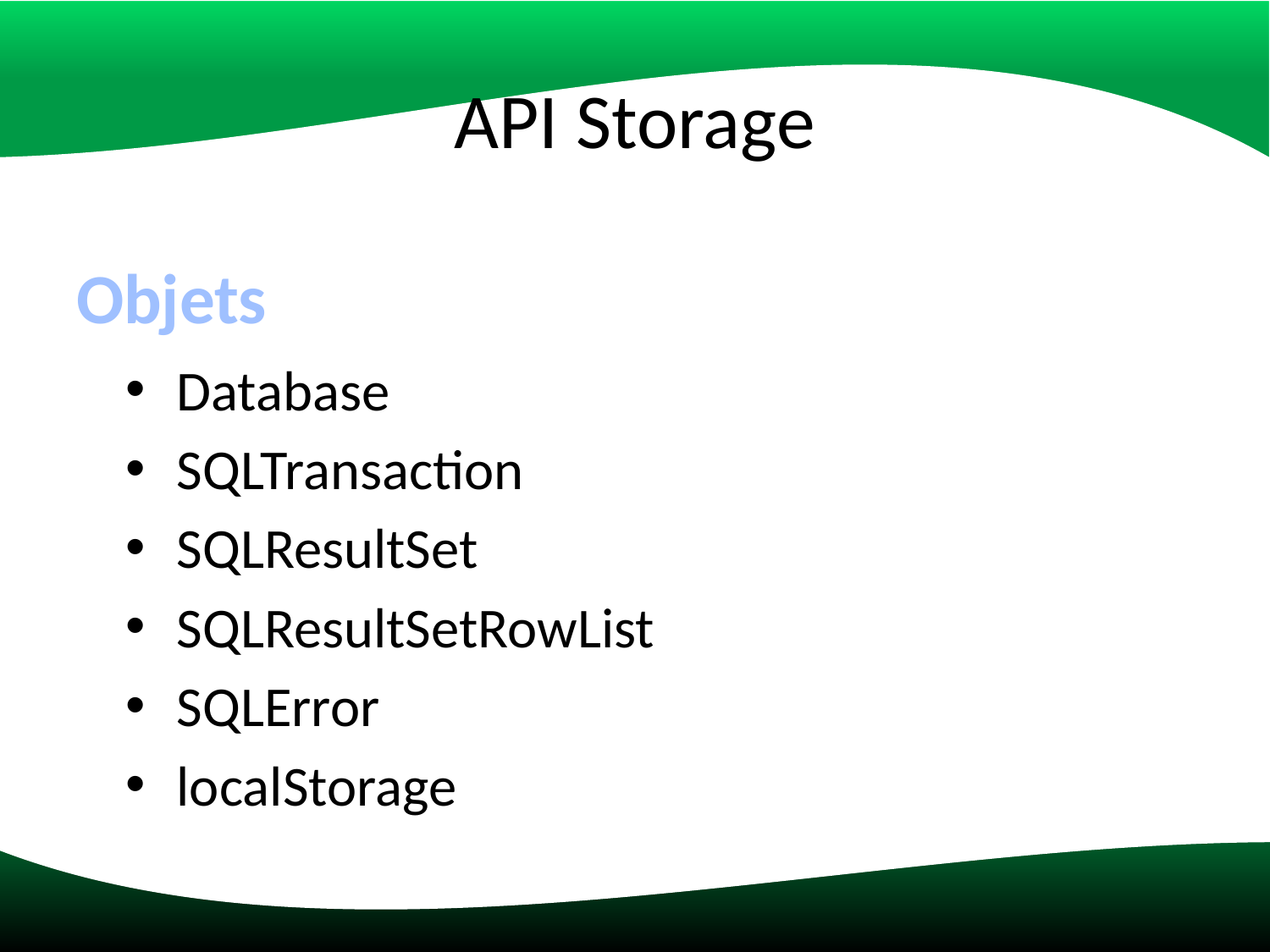

# API Storage
Objets
Database
SQLTransaction
SQLResultSet
SQLResultSetRowList
SQLError
localStorage